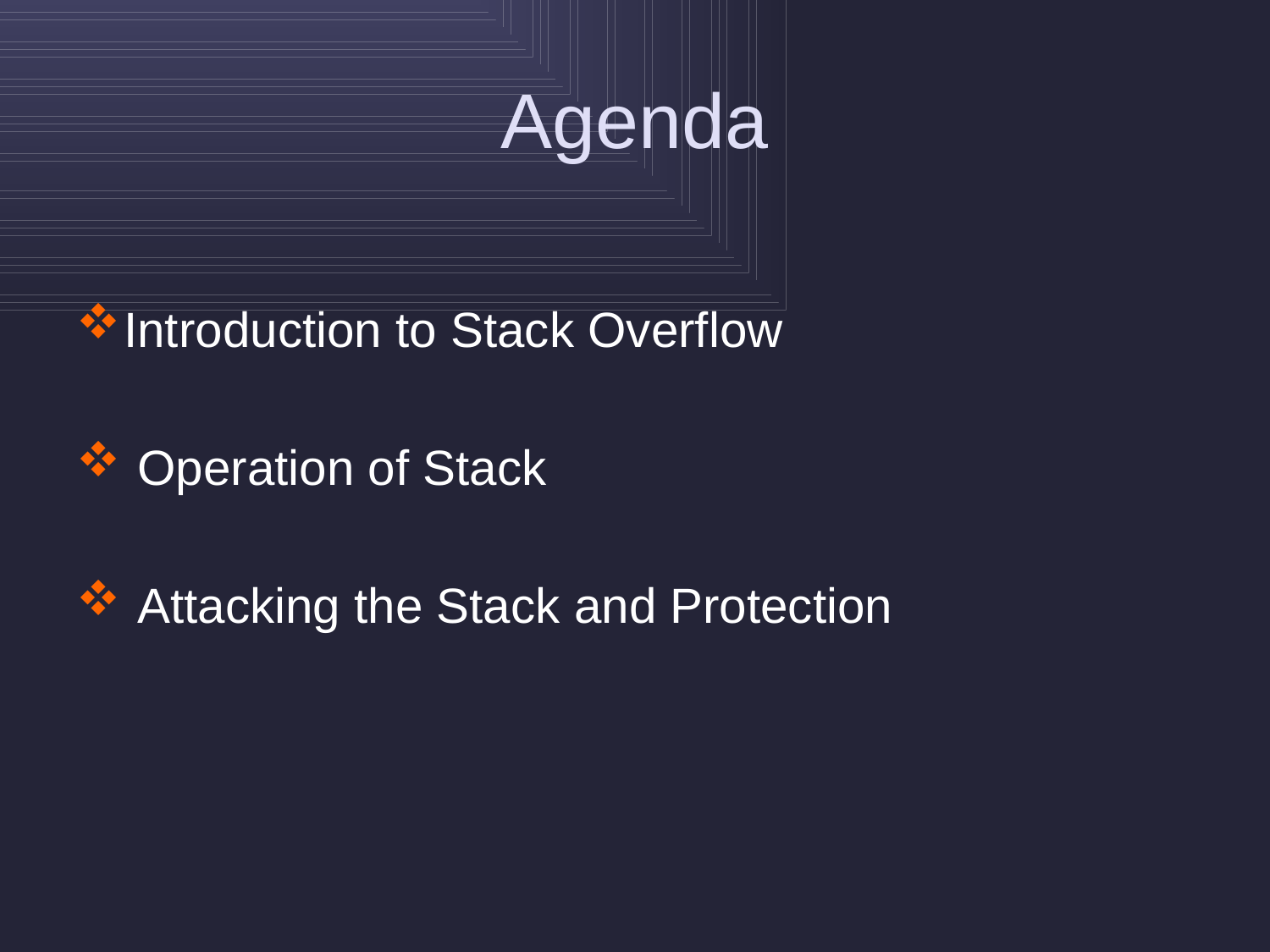

# Agenda

Introduction to Stack Overflow

 Operation of Stack

 Attacking the Stack and Protection